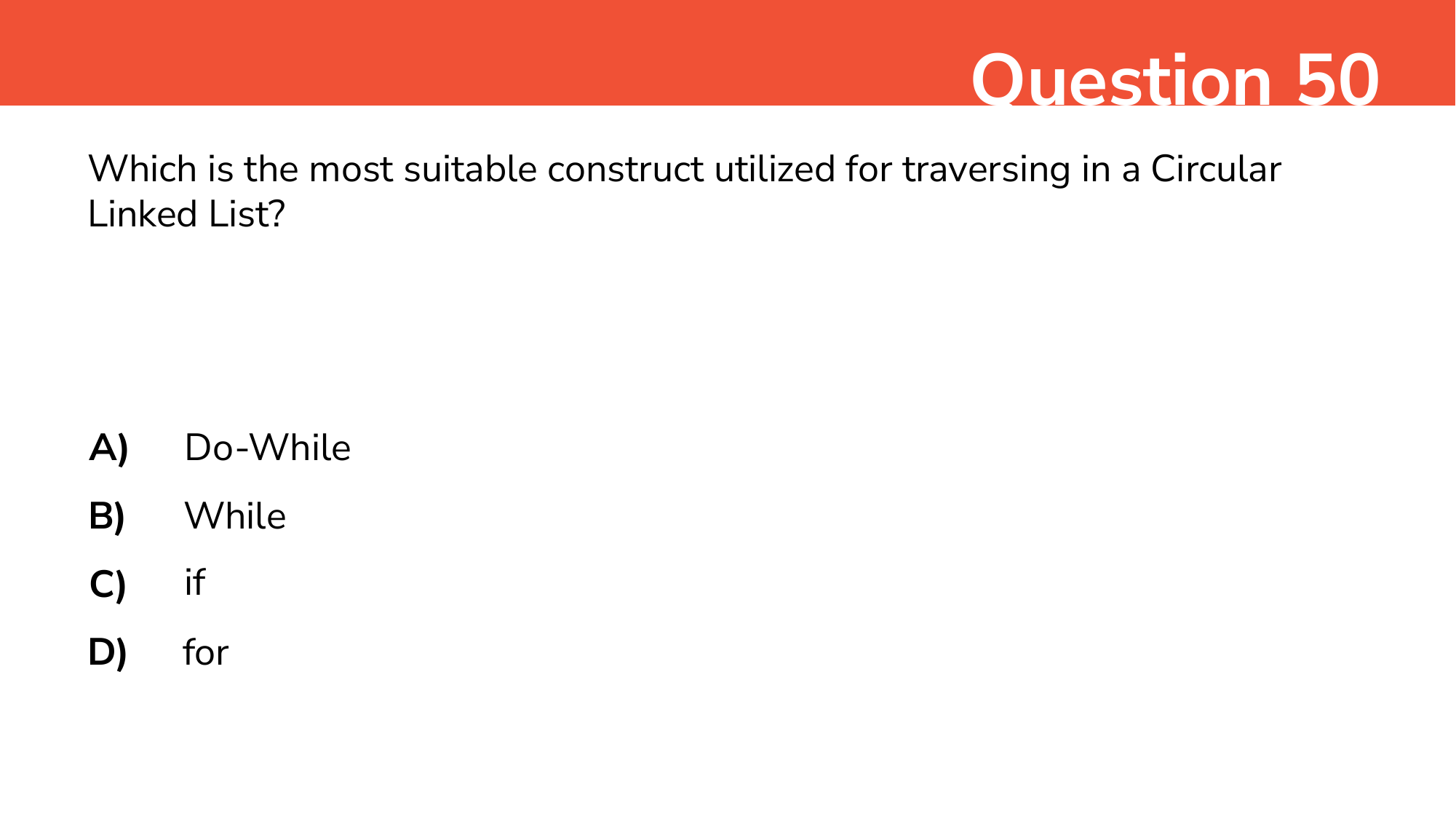

Question 50
Which is the most suitable construct utilized for traversing in a Circular Linked List?
A)
Do-While
B)
While
if
C)
D)
for